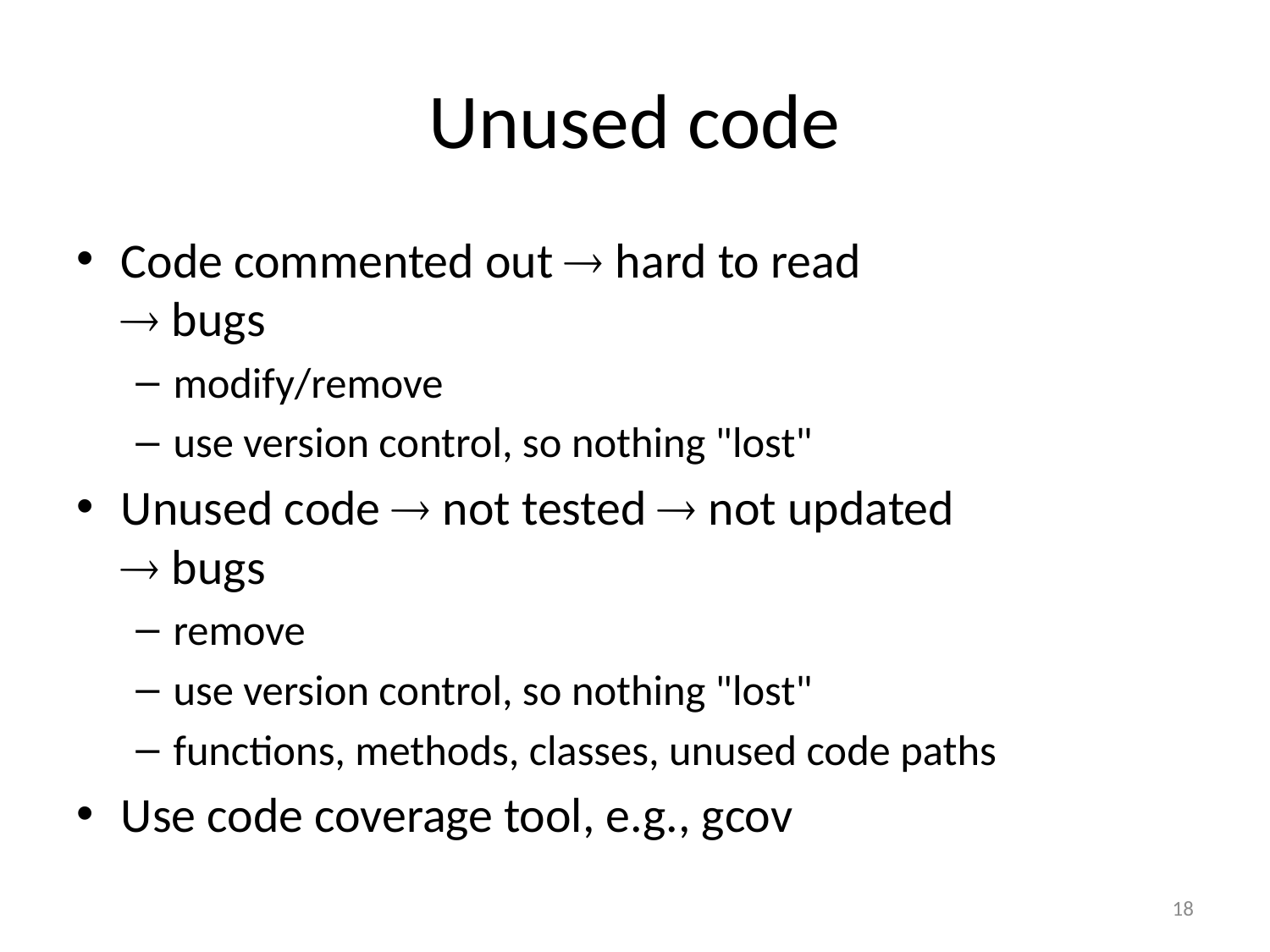

# Unused code
Code commented out → hard to read
→ bugs
modify/remove
use version control, so nothing "lost"
Unused code → not tested → not updated
→ bugs
remove
use version control, so nothing "lost"
functions, methods, classes, unused code paths
Use code coverage tool, e.g., gcov
18